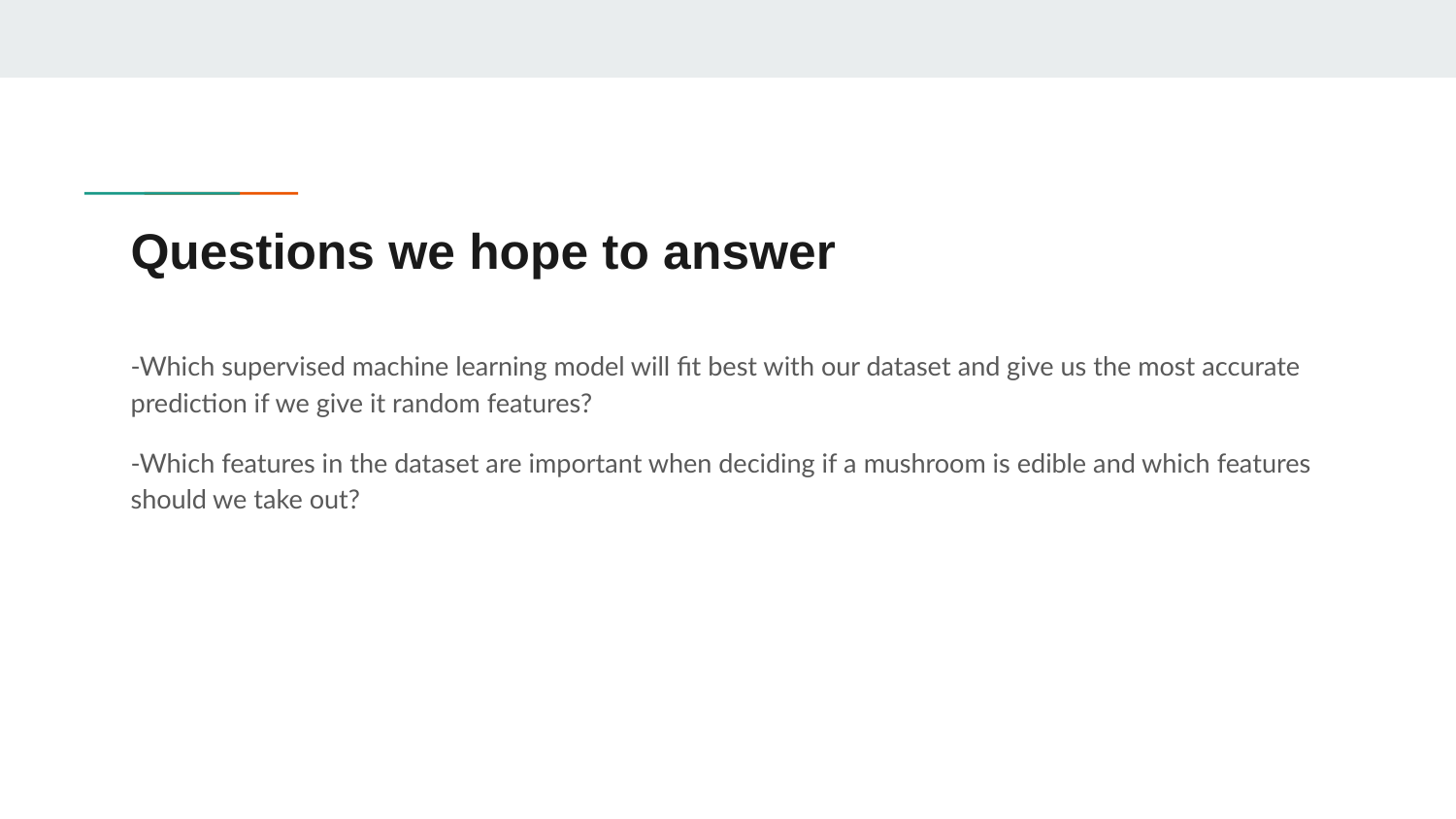

# Questions we hope to answer
-Which supervised machine learning model will fit best with our dataset and give us the most accurate prediction if we give it random features?
-Which features in the dataset are important when deciding if a mushroom is edible and which features should we take out?